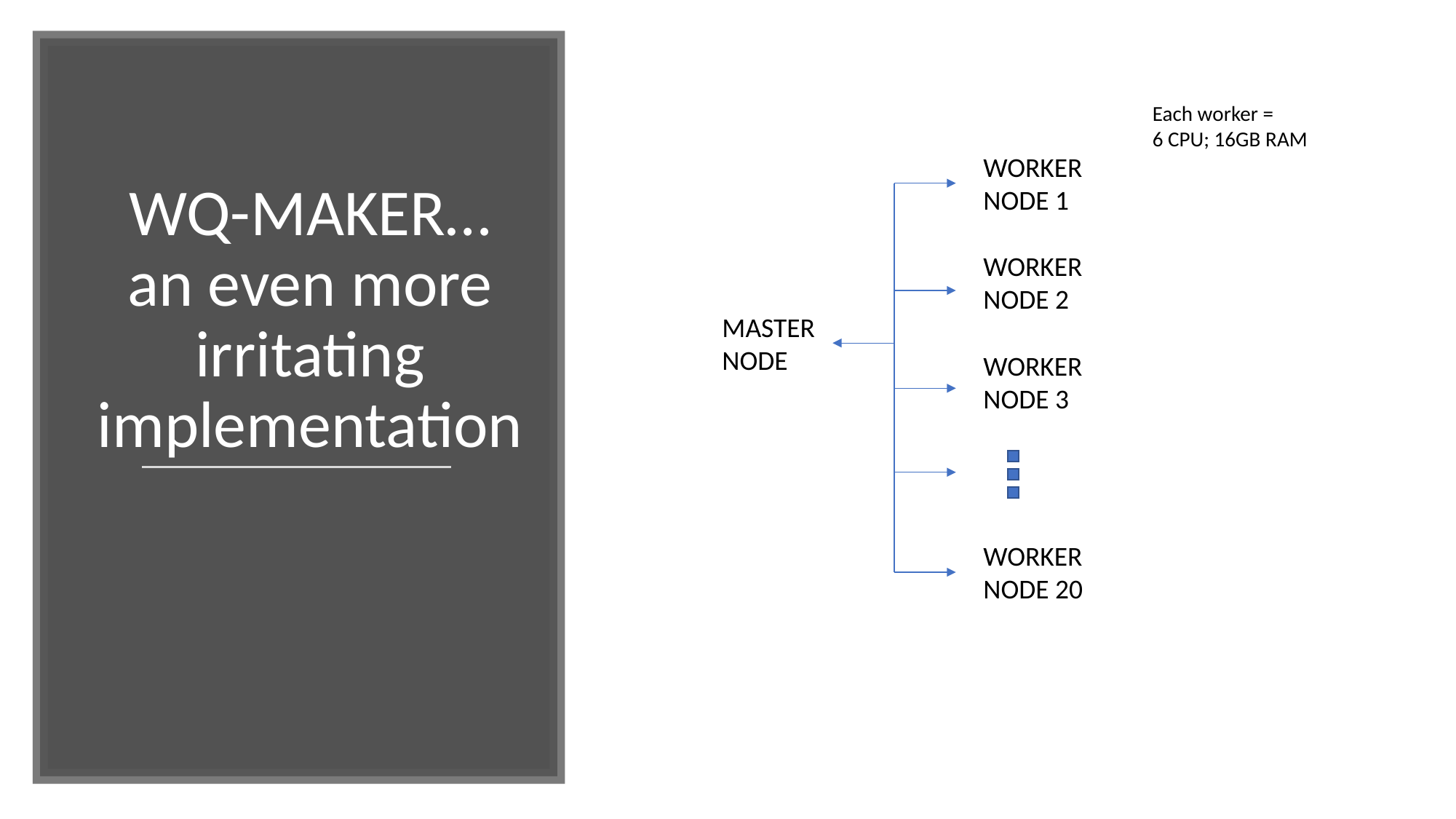

Each worker =
6 CPU; 16GB RAM
# WQ-MAKER… an even more irritating implementation
WORKER
NODE 1
WORKER
NODE 2
MASTER
NODE
WORKER
NODE 3

WORKER
NODE 20